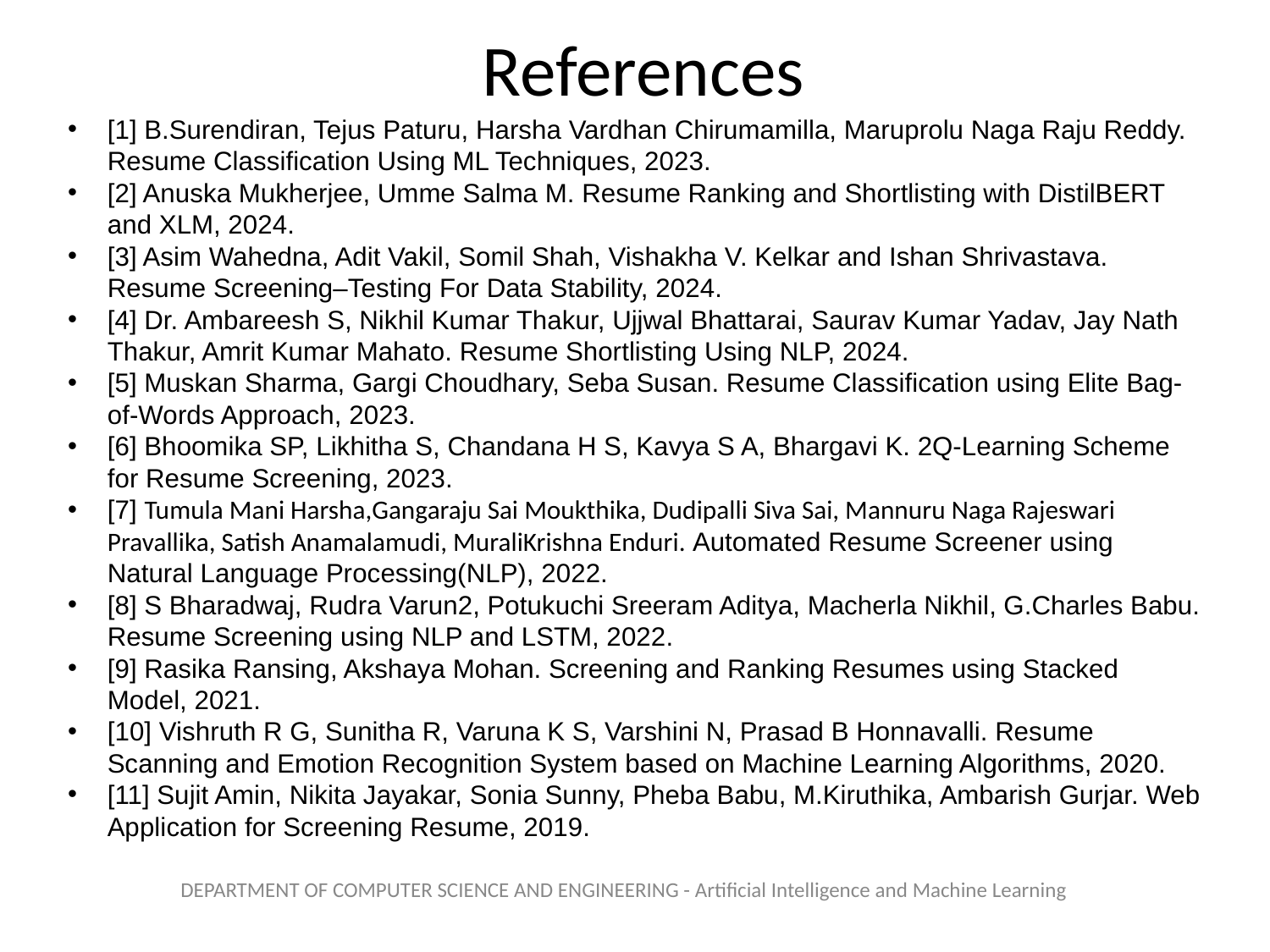

# References
[1] B.Surendiran, Tejus Paturu, Harsha Vardhan Chirumamilla, Maruprolu Naga Raju Reddy. Resume Classification Using ML Techniques, 2023.
[2] Anuska Mukherjee, Umme Salma M. Resume Ranking and Shortlisting with DistilBERT and XLM, 2024.
[3] Asim Wahedna, Adit Vakil, Somil Shah, Vishakha V. Kelkar and Ishan Shrivastava. Resume Screening–Testing For Data Stability, 2024.
[4] Dr. Ambareesh S, Nikhil Kumar Thakur, Ujjwal Bhattarai, Saurav Kumar Yadav, Jay Nath Thakur, Amrit Kumar Mahato. Resume Shortlisting Using NLP, 2024.
[5] Muskan Sharma, Gargi Choudhary, Seba Susan. Resume Classification using Elite Bag-of-Words Approach, 2023.
[6] Bhoomika SP, Likhitha S, Chandana H S, Kavya S A, Bhargavi K. 2Q-Learning Scheme for Resume Screening, 2023.
[7] Tumula Mani Harsha,Gangaraju Sai Moukthika, Dudipalli Siva Sai, Mannuru Naga Rajeswari Pravallika, Satish Anamalamudi, MuraliKrishna Enduri. Automated Resume Screener using Natural Language Processing(NLP), 2022.
[8] S Bharadwaj, Rudra Varun2, Potukuchi Sreeram Aditya, Macherla Nikhil, G.Charles Babu. Resume Screening using NLP and LSTM, 2022.
[9] Rasika Ransing, Akshaya Mohan. Screening and Ranking Resumes using Stacked Model, 2021.
[10] Vishruth R G, Sunitha R, Varuna K S, Varshini N, Prasad B Honnavalli. Resume Scanning and Emotion Recognition System based on Machine Learning Algorithms, 2020.
[11] Sujit Amin, Nikita Jayakar, Sonia Sunny, Pheba Babu, M.Kiruthika, Ambarish Gurjar. Web Application for Screening Resume, 2019.

DEPARTMENT OF COMPUTER SCIENCE AND ENGINEERING - Artificial Intelligence and Machine Learning